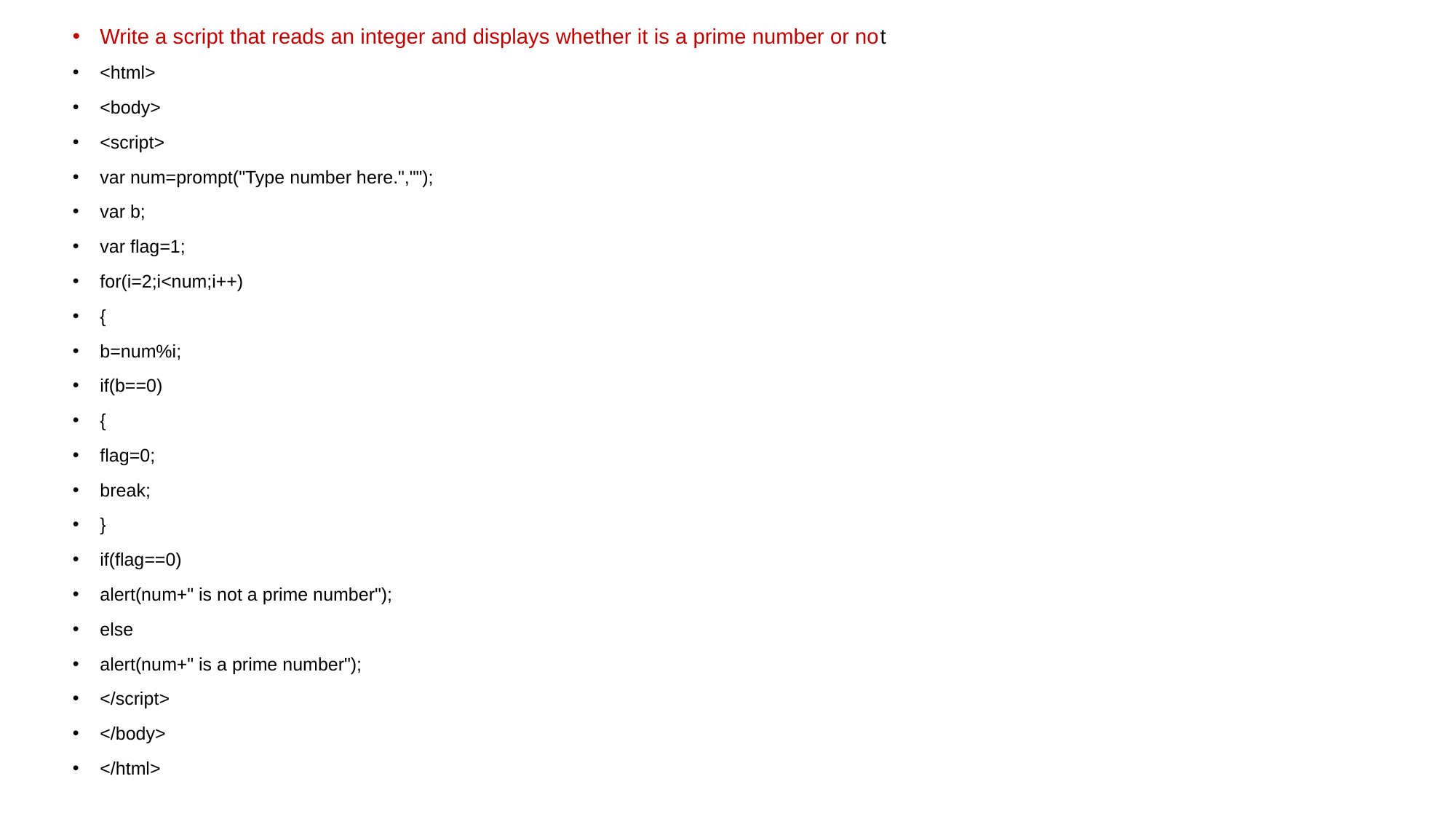

# Write a script that reads an integer and displays whether it is a prime number or not
<html>
<body>
<script>
var num=prompt("Type number here.","");
var b;
var flag=1;
for(i=2;i<num;i++)
{
b=num%i;
if(b==0)
{
flag=0;
break;
}
if(flag==0)
alert(num+" is not a prime number");
else
alert(num+" is a prime number");
</script>
</body>
</html>